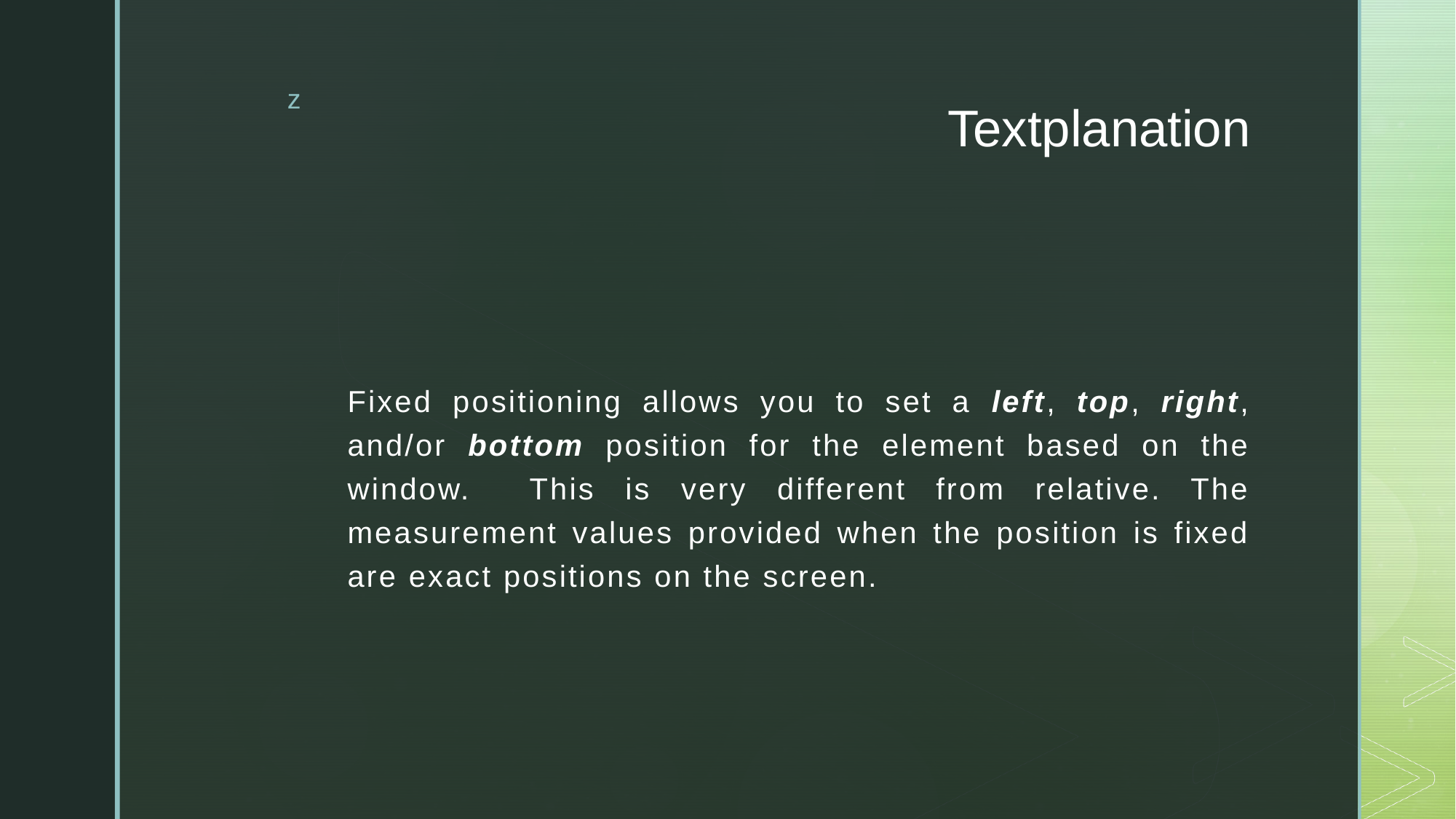

# Textplanation
Fixed positioning allows you to set a left, top, right, and/or bottom position for the element based on the window.  This is very different from relative. The measurement values provided when the position is fixed are exact positions on the screen.